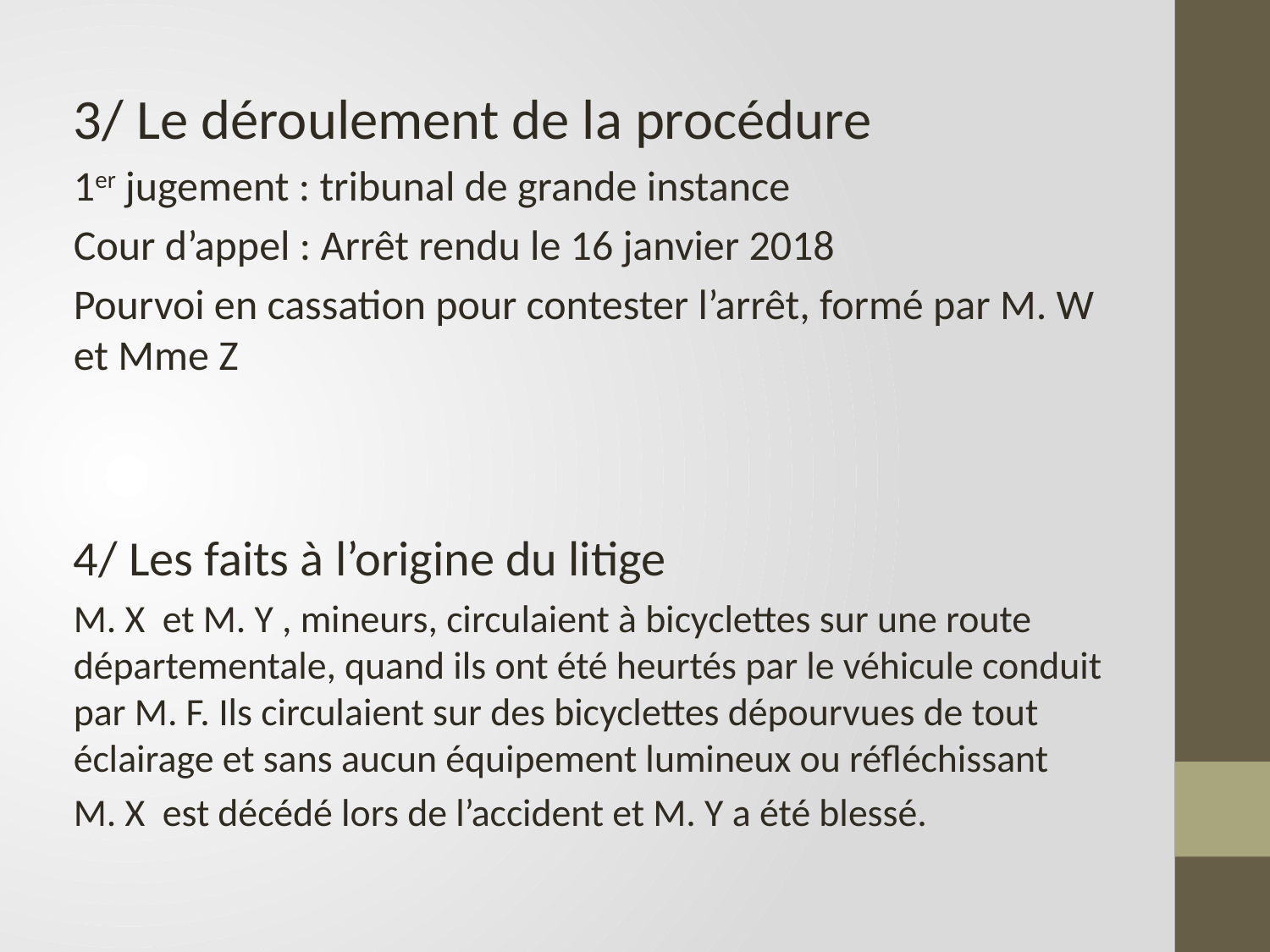

3/ Le déroulement de la procédure
1er jugement : tribunal de grande instance
Cour d’appel : Arrêt rendu le 16 janvier 2018
Pourvoi en cassation pour contester l’arrêt, formé par M. W et Mme Z

4/ Les faits à l’origine du litige
M. X  et M. Y , mineurs, circulaient à bicyclettes sur une route départementale, quand ils ont été heurtés par le véhicule conduit par M. F. Ils circulaient sur des bicyclettes dépourvues de tout éclairage et sans aucun équipement lumineux ou réfléchissant
M. X  est décédé lors de l’accident et M. Y a été blessé.